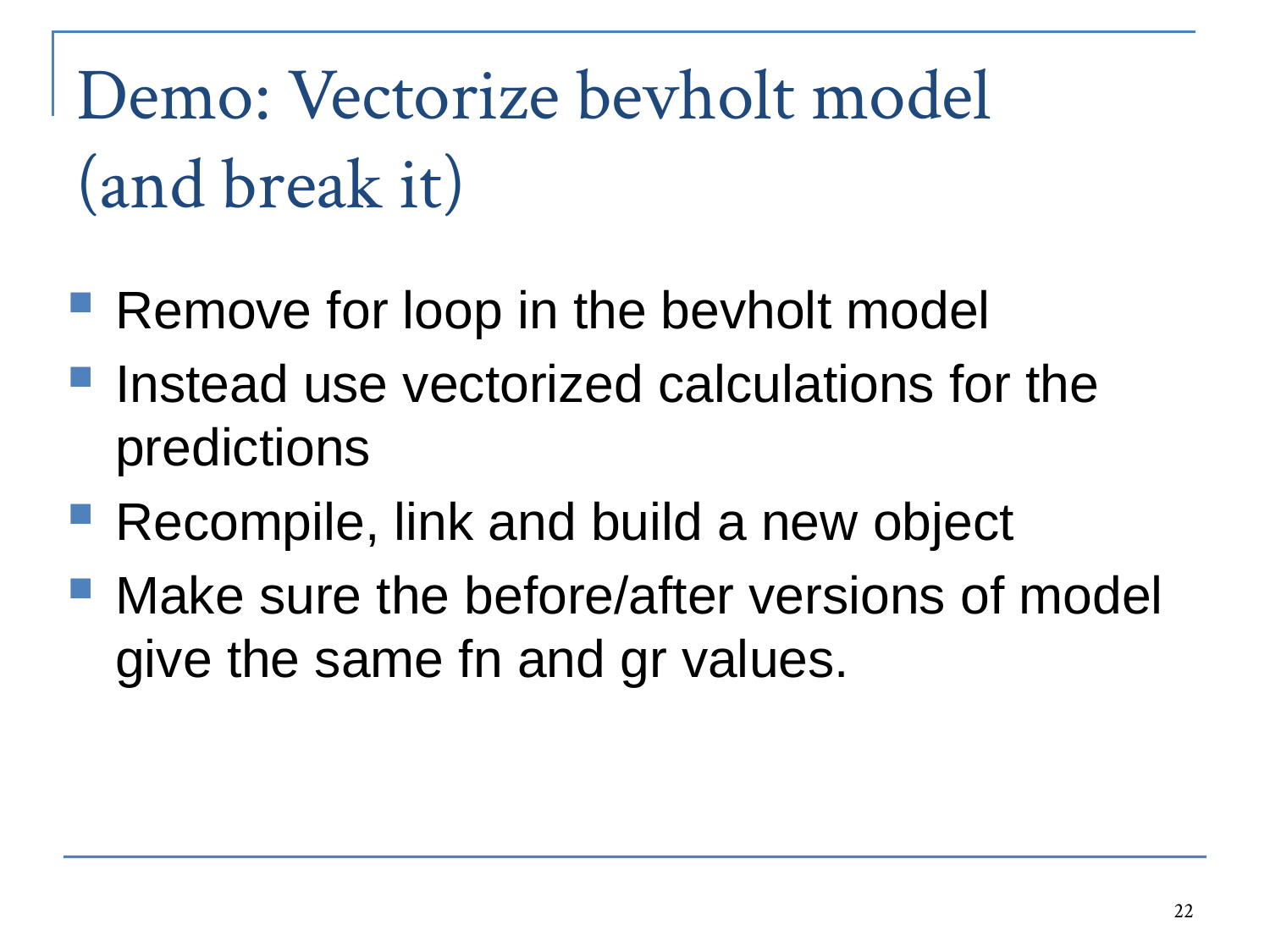

# Demo: Vectorize bevholt model (and break it)
Remove for loop in the bevholt model
Instead use vectorized calculations for the predictions
Recompile, link and build a new object
Make sure the before/after versions of model give the same fn and gr values.
22